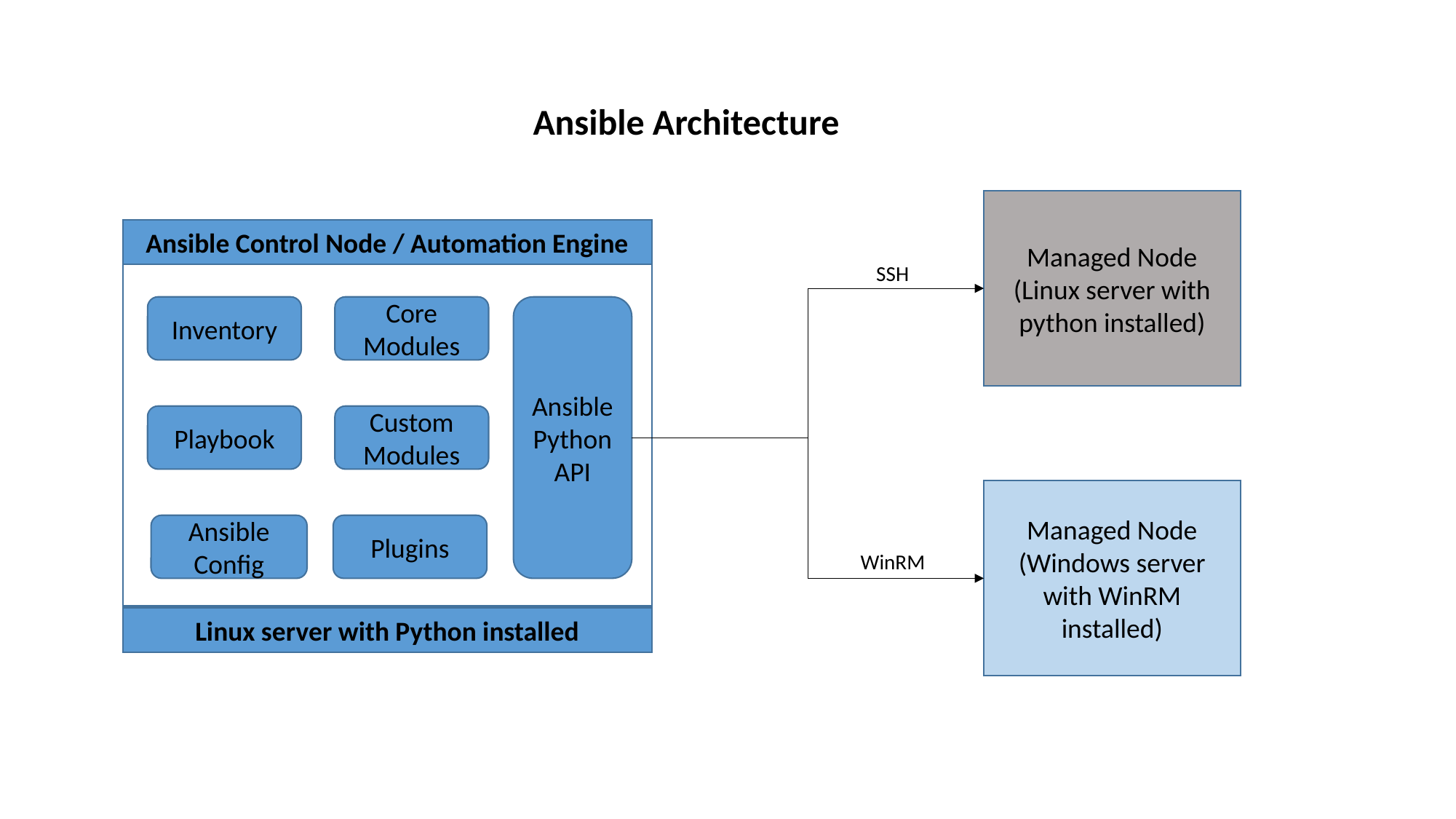

Ansible Architecture
Managed Node
(Linux server with python installed)
Ansible Control Node / Automation Engine
SSH

Inventory
Core Modules
Ansible Python API
Playbook
Custom Modules
Managed Node
(Windows server with WinRM installed)
Ansible Config
Plugins
WinRM
Linux server with Python installed